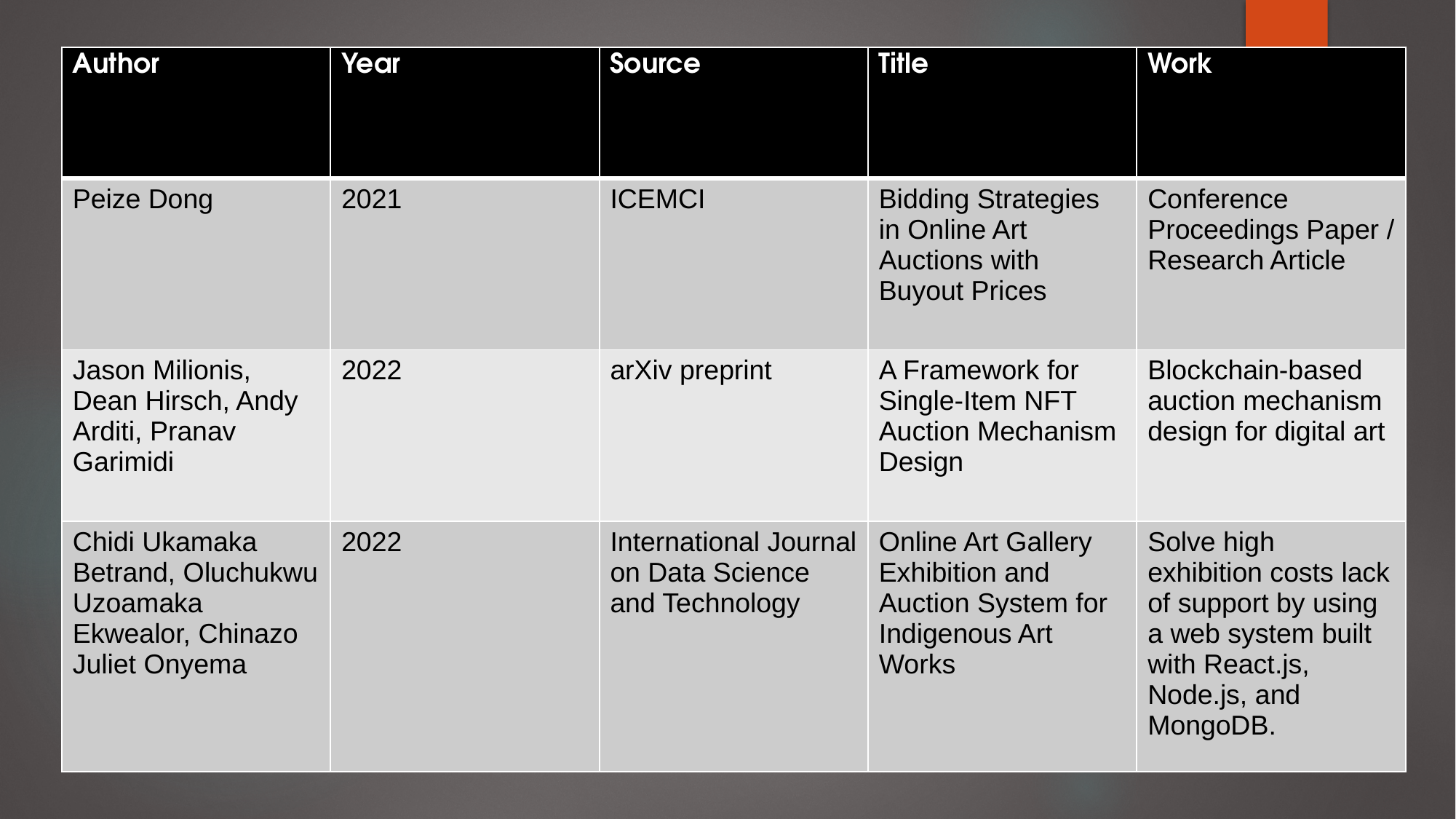

| Author | Year | Source | Title | Work |
| --- | --- | --- | --- | --- |
| Peize Dong | 2021 | ICEMCI | Bidding Strategies in Online Art Auctions with Buyout Prices | Conference Proceedings Paper / Research Article |
| Jason Milionis, Dean Hirsch, Andy Arditi, Pranav Garimidi | 2022 | arXiv preprint | A Framework for Single‑Item NFT Auction Mechanism Design | Blockchain‑based auction mechanism design for digital art |
| Chidi Ukamaka Betrand, Oluchukwu Uzoamaka Ekwealor, Chinazo Juliet Onyema | 2022 | International Journal on Data Science and Technology | Online Art Gallery Exhibition and Auction System for Indigenous Art Works | Solve high exhibition costs lack of support by using a web system built with React.js, Node.js, and MongoDB. |